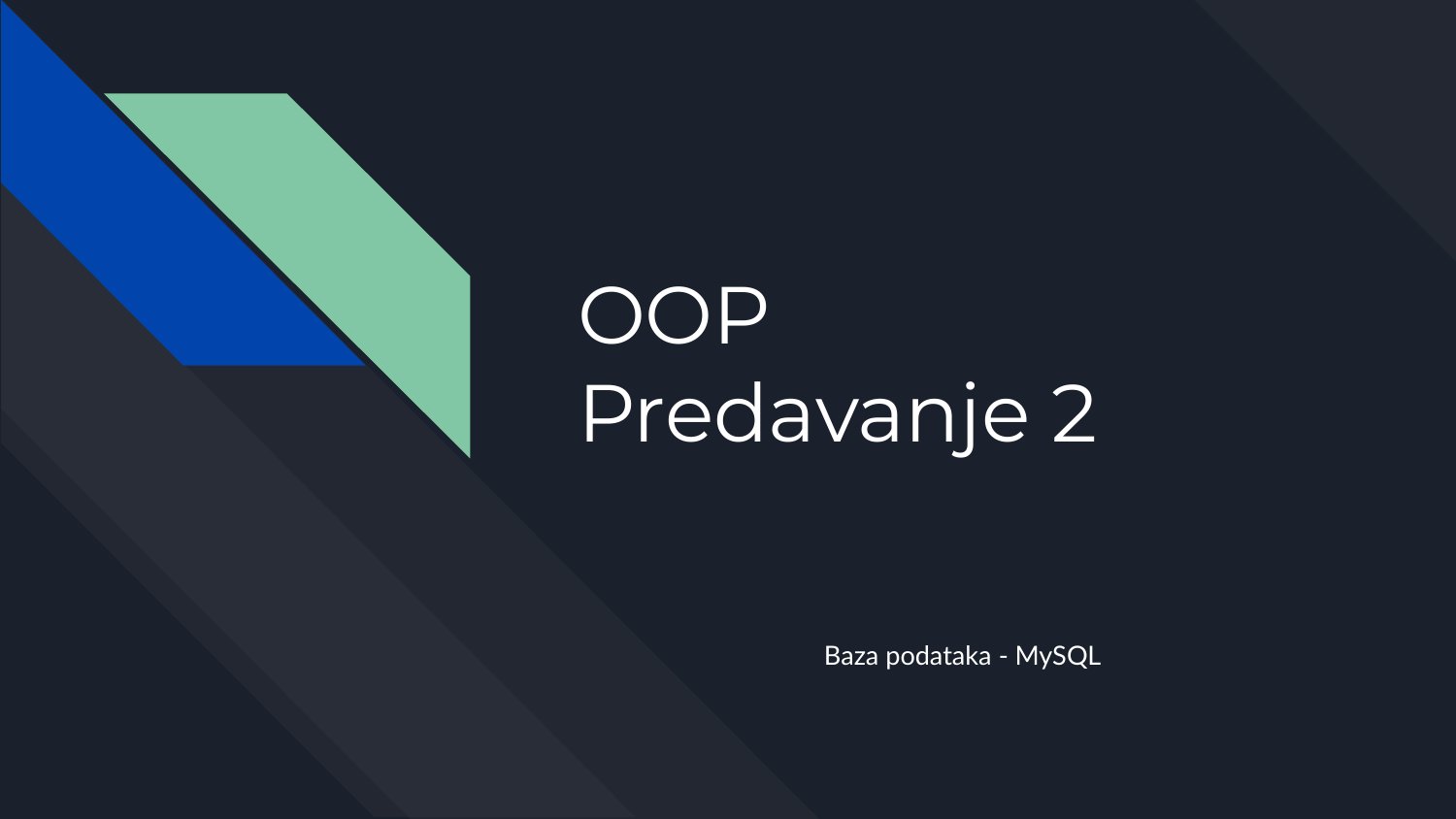

# OOP
Predavanje 2
Baza podataka - MySQL